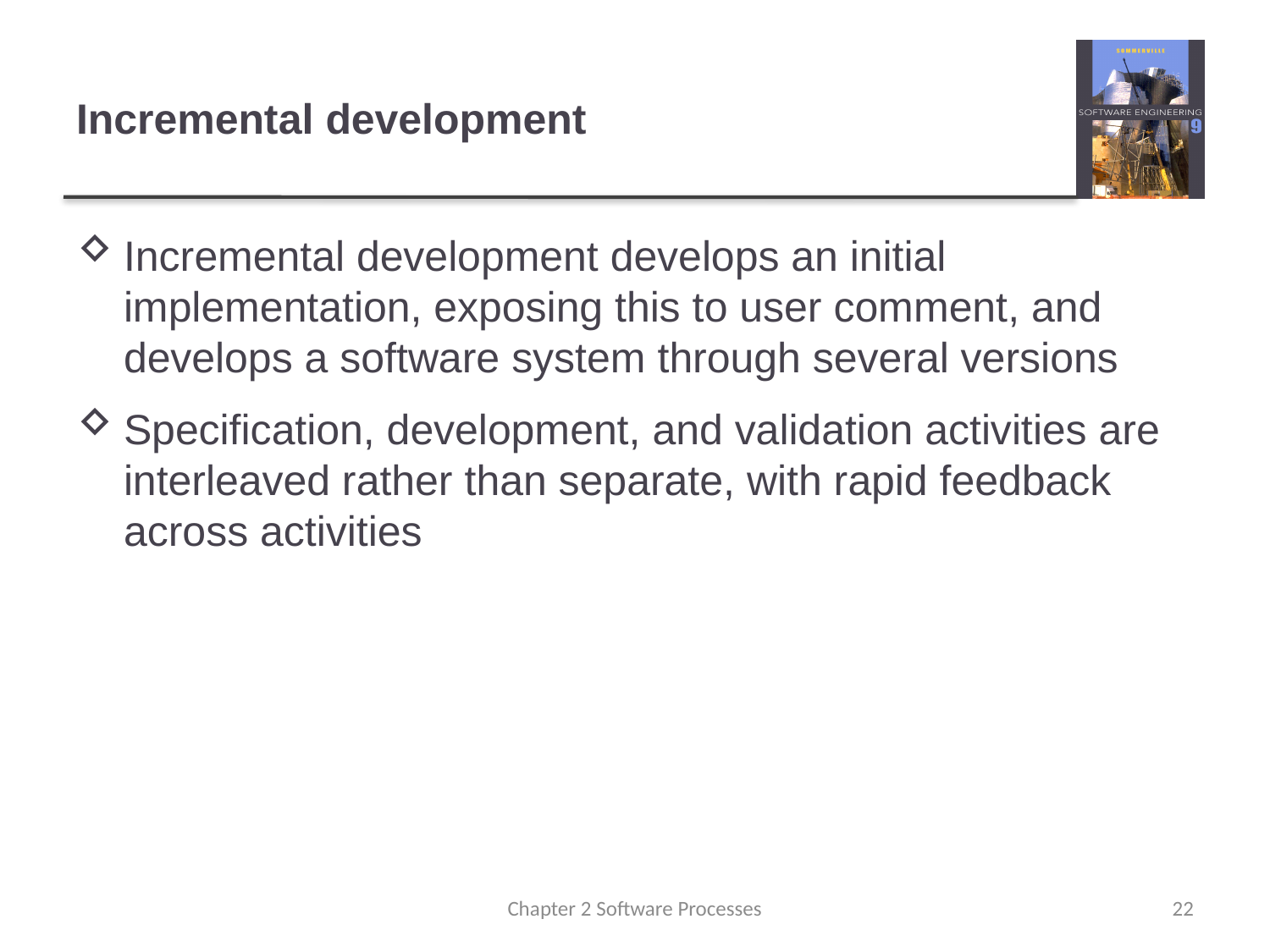

# Incremental development
Incremental development develops an initial implementation, exposing this to user comment, and develops a software system through several versions
Specification, development, and validation activities are interleaved rather than separate, with rapid feedback across activities
Chapter 2 Software Processes
22